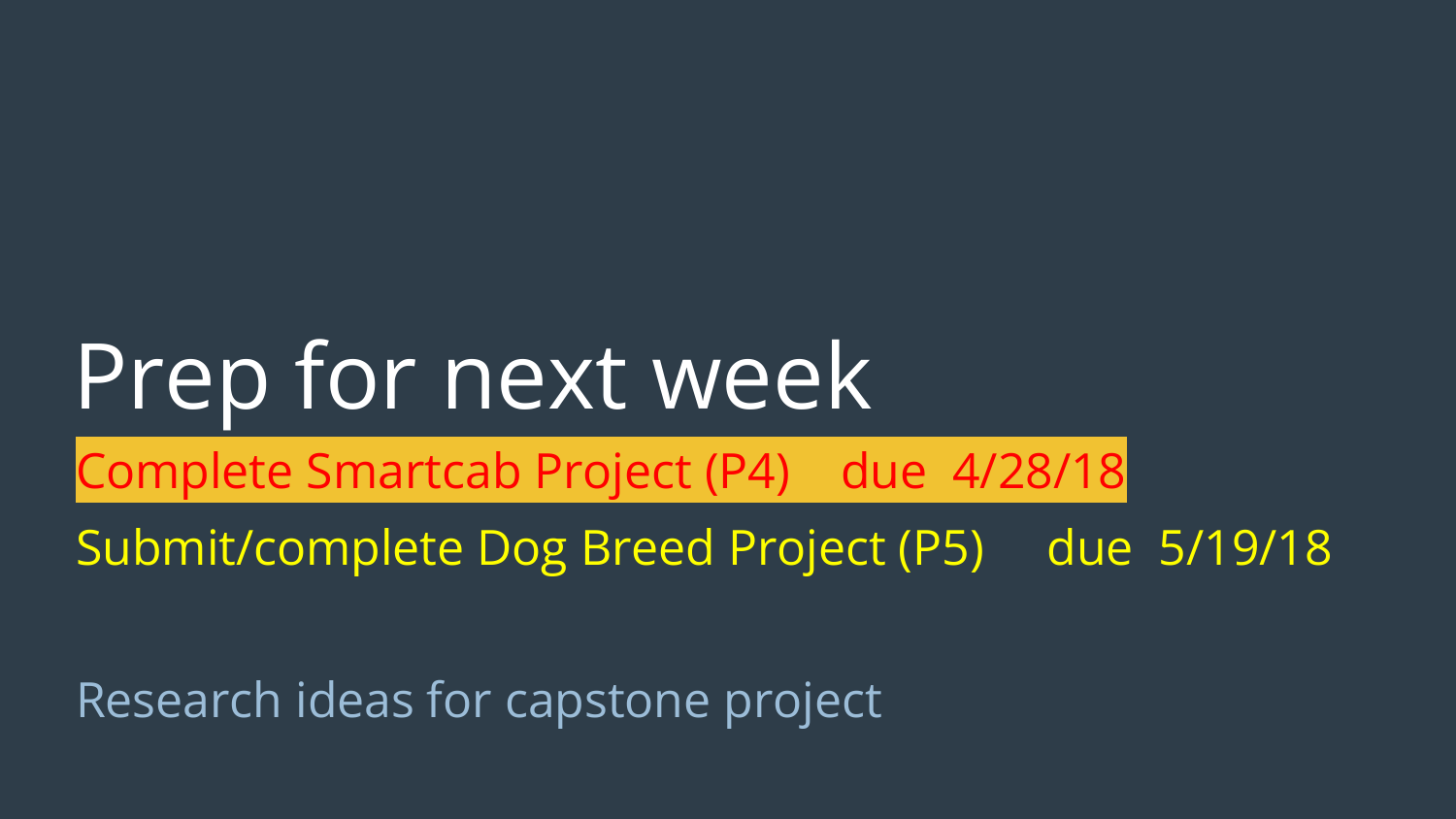

# Prep for next week
Complete Smartcab Project (P4)    due  4/28/18
Submit/complete Dog Breed Project (P5)     due  5/19/18

Research ideas for capstone project